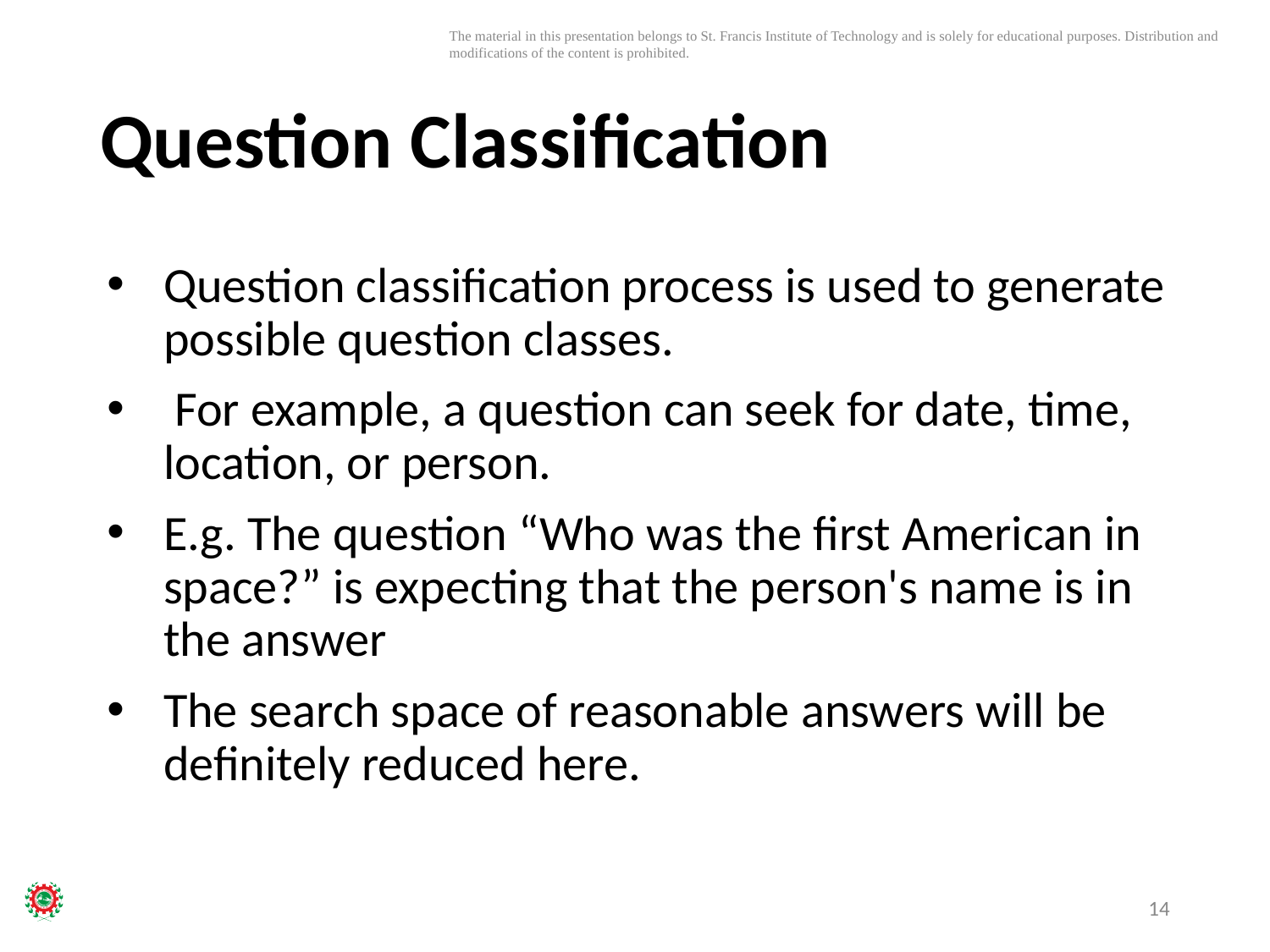

# Question Classification
Question classification process is used to generate possible question classes.
 For example, a question can seek for date, time, location, or person.
E.g. The question “Who was the first American in space?” is expecting that the person's name is in the answer
The search space of reasonable answers will be definitely reduced here.
14